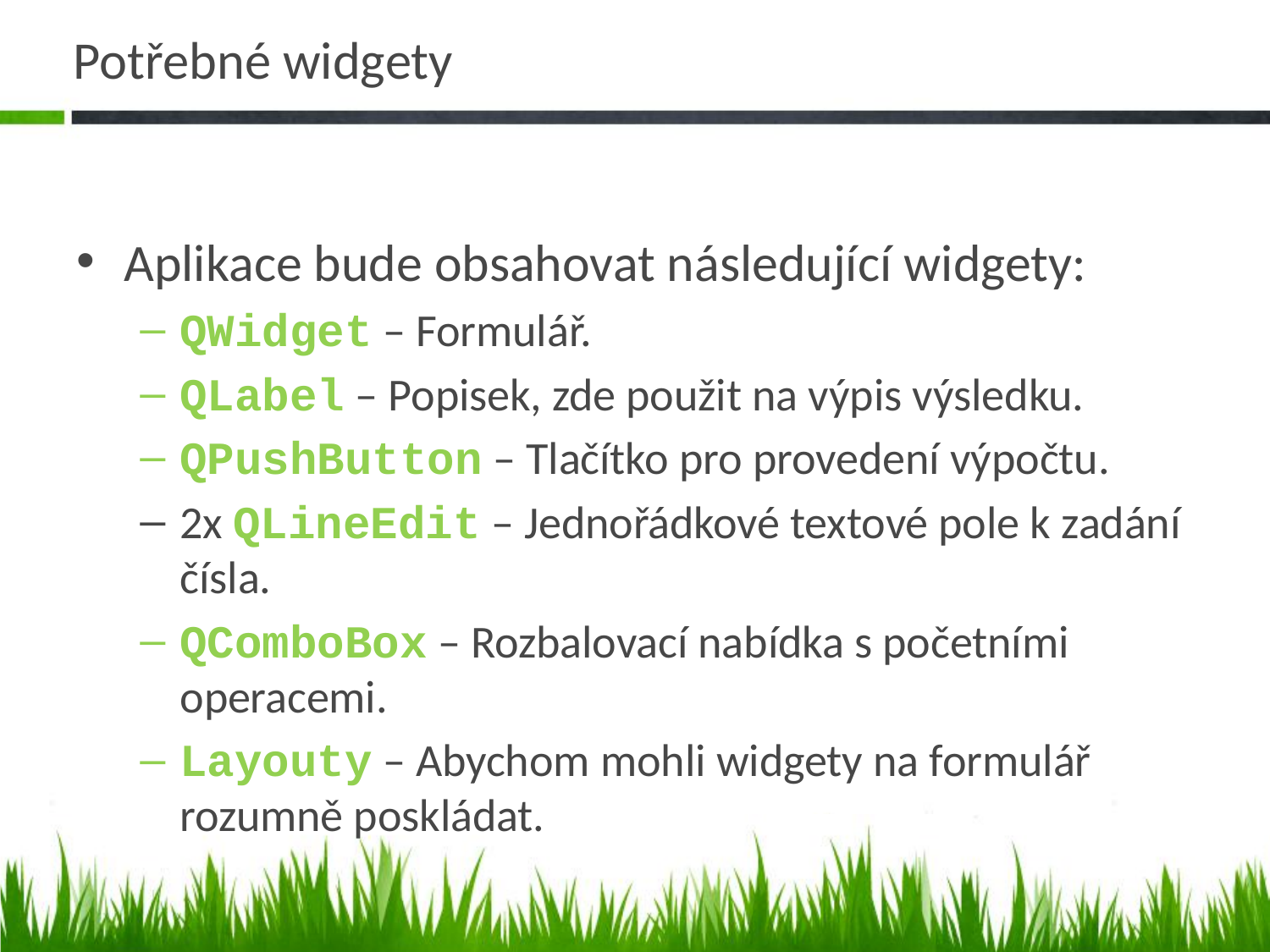

# Potřebné widgety
Aplikace bude obsahovat následující widgety:
QWidget – Formulář.
QLabel – Popisek, zde použit na výpis výsledku.
QPushButton – Tlačítko pro provedení výpočtu.
2x QLineEdit – Jednořádkové textové pole k zadání čísla.
QComboBox – Rozbalovací nabídka s početními operacemi.
Layouty – Abychom mohli widgety na formulář rozumně poskládat.